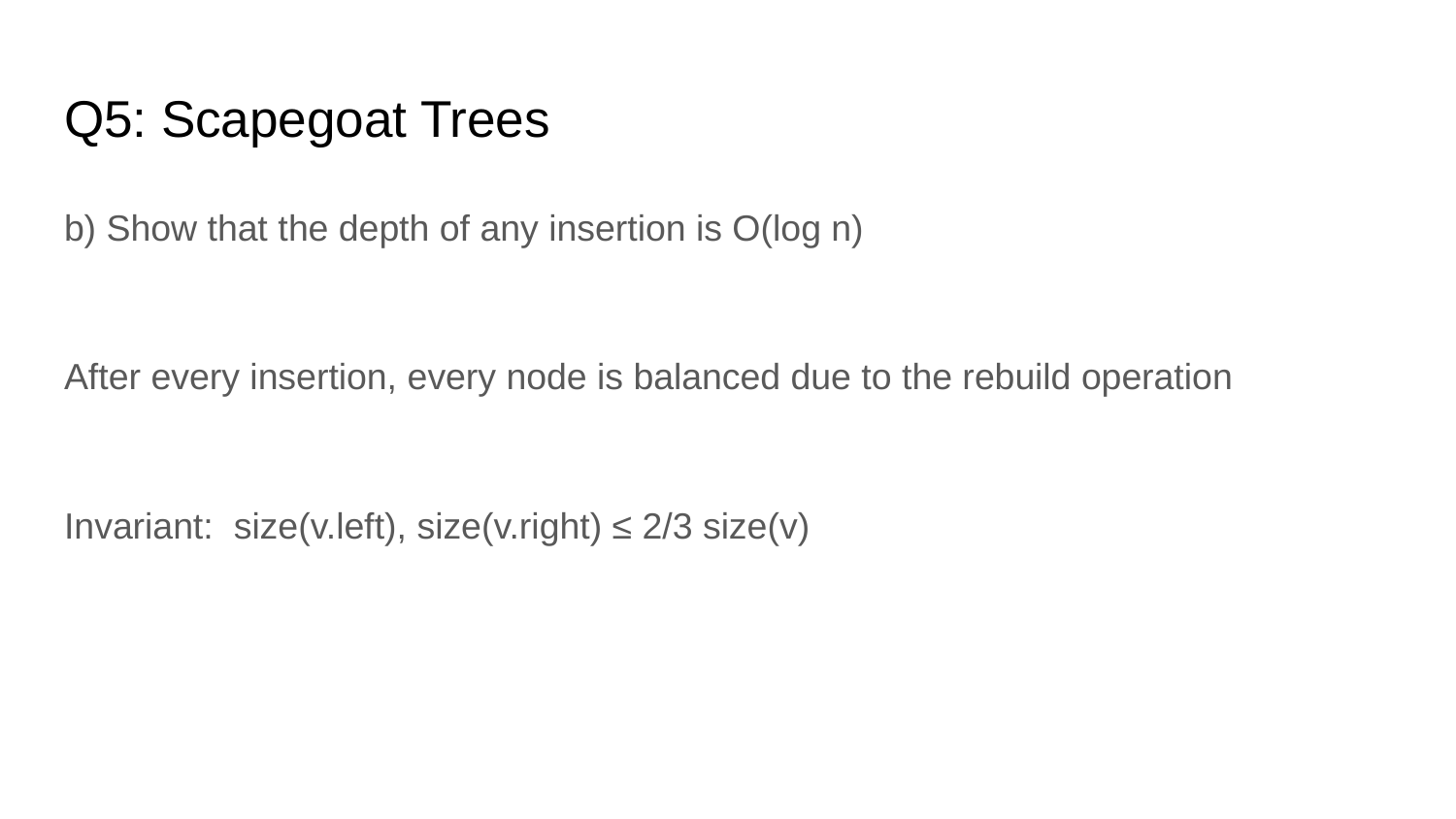

# Q5: Scapegoat Trees
b) Show that the depth of any insertion is O(log n)

After every insertion, every node is balanced due to the rebuild operation

Invariant:  size(v.left), size(v.right) ≤ 2/3 size(v)